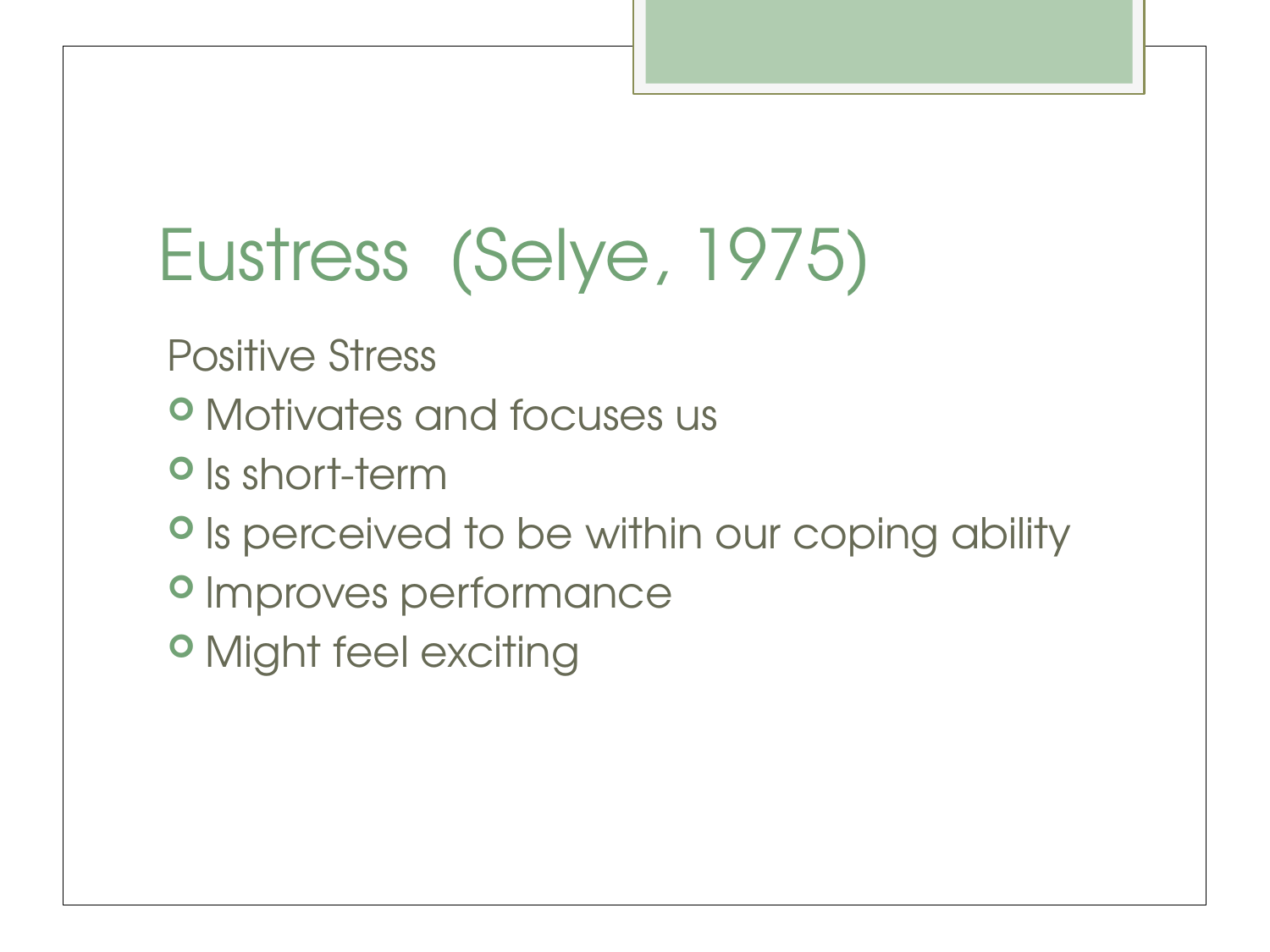

# Eustress  (Selye, 1975)
Positive Stress
Motivates and focuses us
Is short-term
Is perceived to be within our coping ability
Improves performance
Might feel exciting